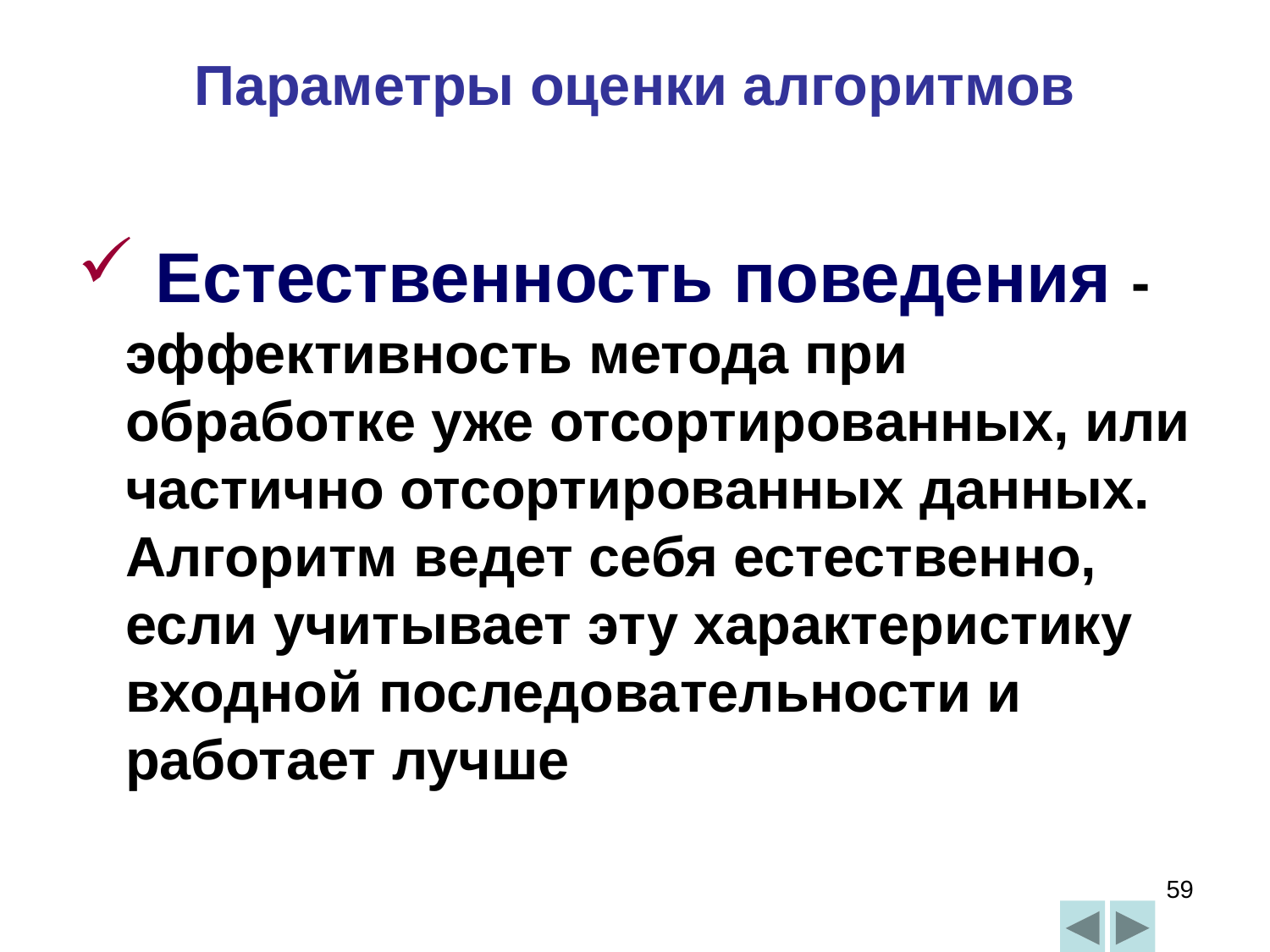

# Параметры оценки алгоритмов
 Естественность поведения - эффективность метода при обработке уже отсортированных, или частично отсортированных данных. Алгоритм ведет себя естественно, если учитывает эту характеристику входной последовательности и работает лучше
59